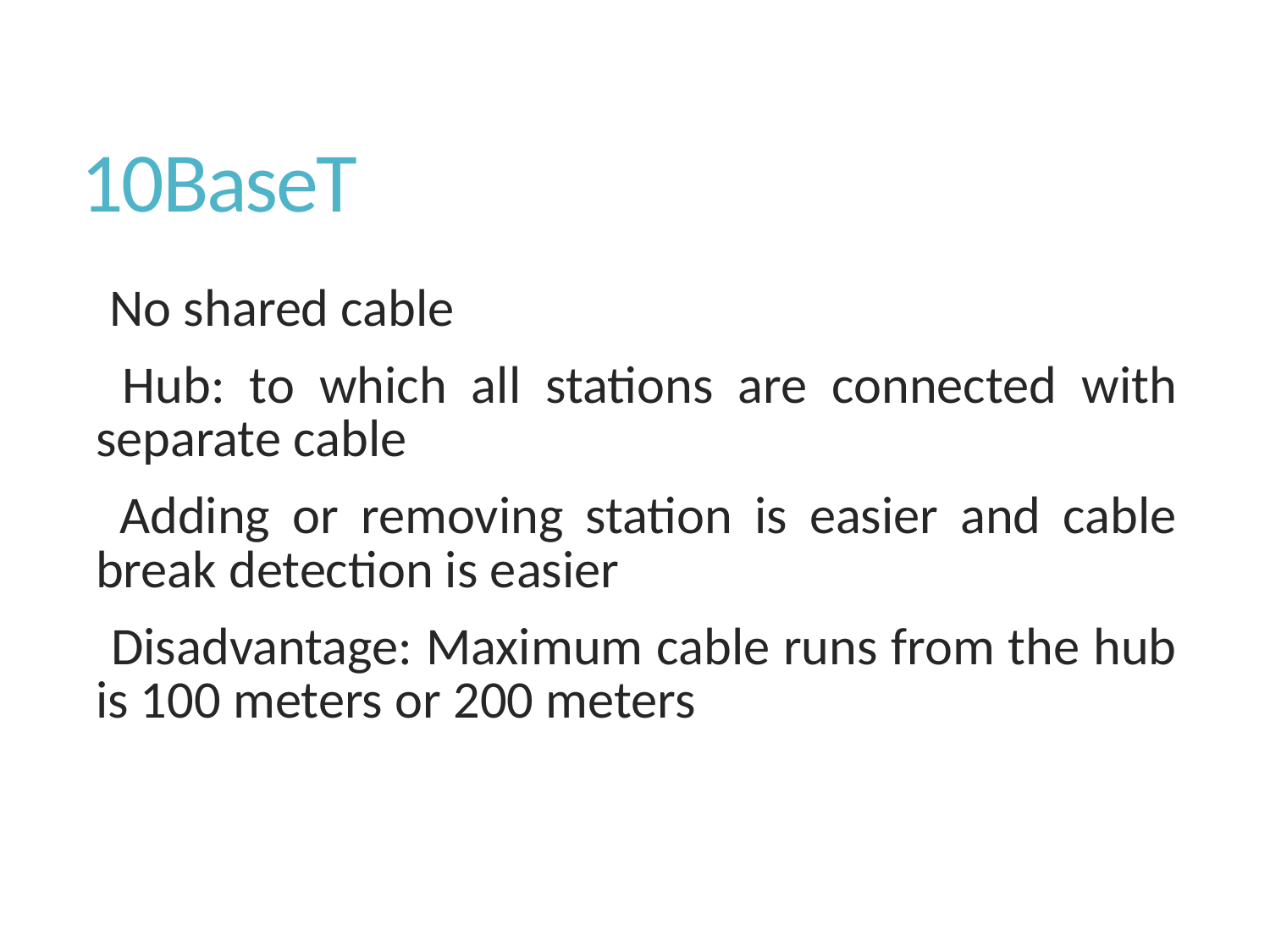

# 10BaseT
 No shared cable
 Hub: to which all stations are connected with separate cable
 Adding or removing station is easier and cable break detection is easier
 Disadvantage: Maximum cable runs from the hub is 100 meters or 200 meters